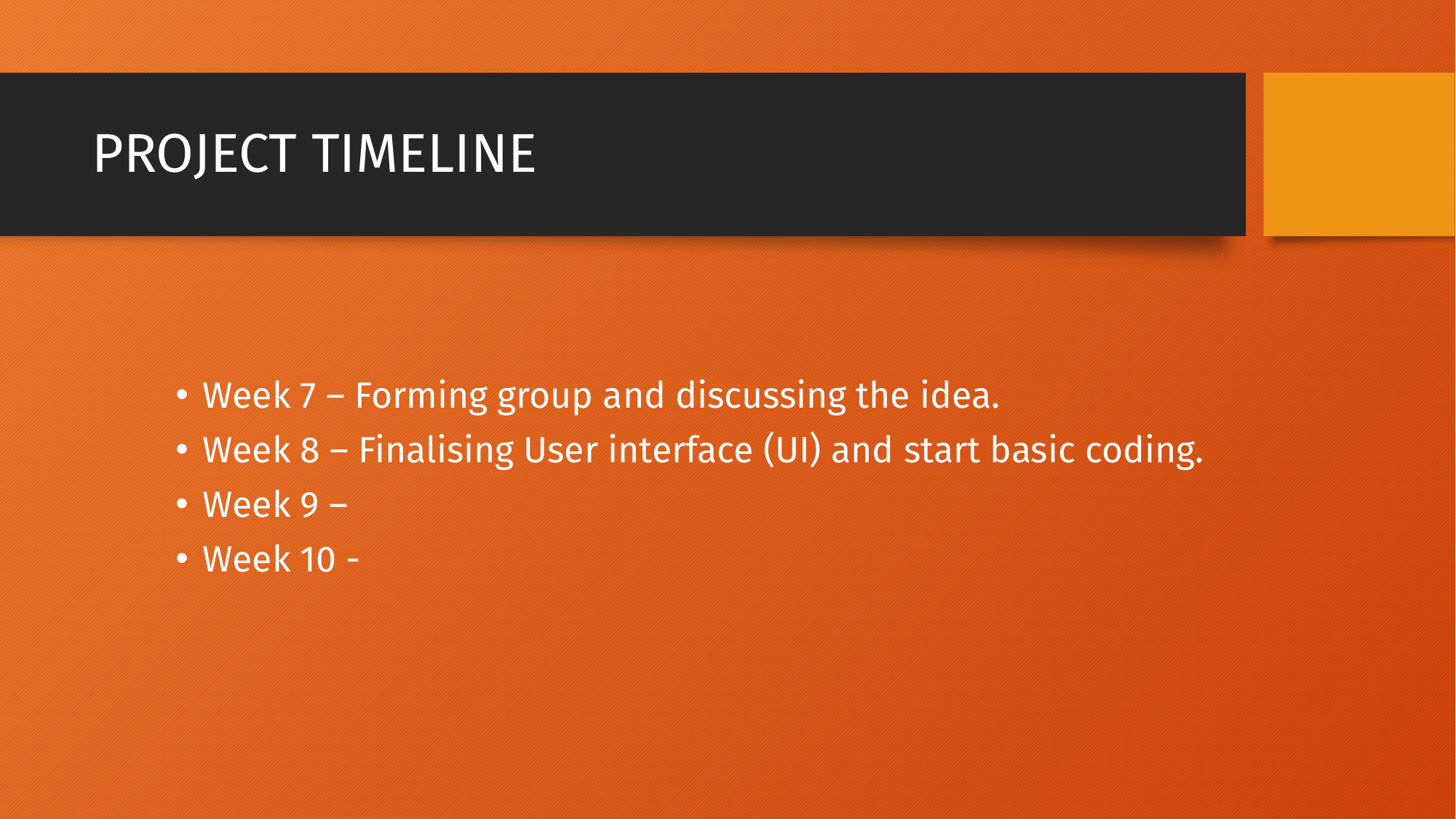

# PROJECT TIMELINE
Week 7 – Forming group and discussing the idea.
Week 8 – Finalising User interface (UI) and start basic coding.
Week 9 –
Week 10 -